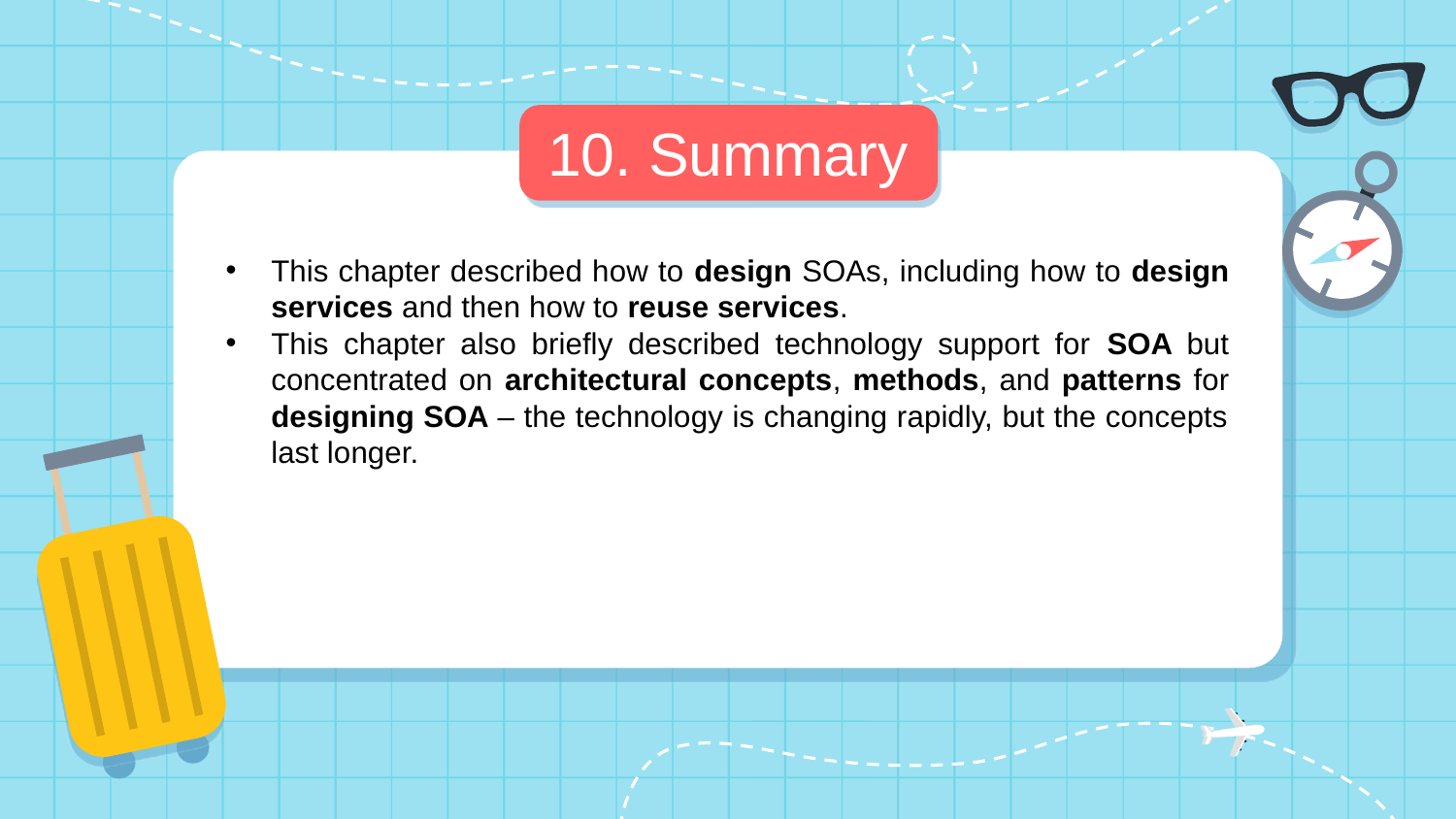

# 10. Summary
This chapter described how to design SOAs, including how to design services and then how to reuse services.
This chapter also briefly described technology support for SOA but concentrated on architectural concepts, methods, and patterns for designing SOA – the technology is changing rapidly, but the concepts last longer.